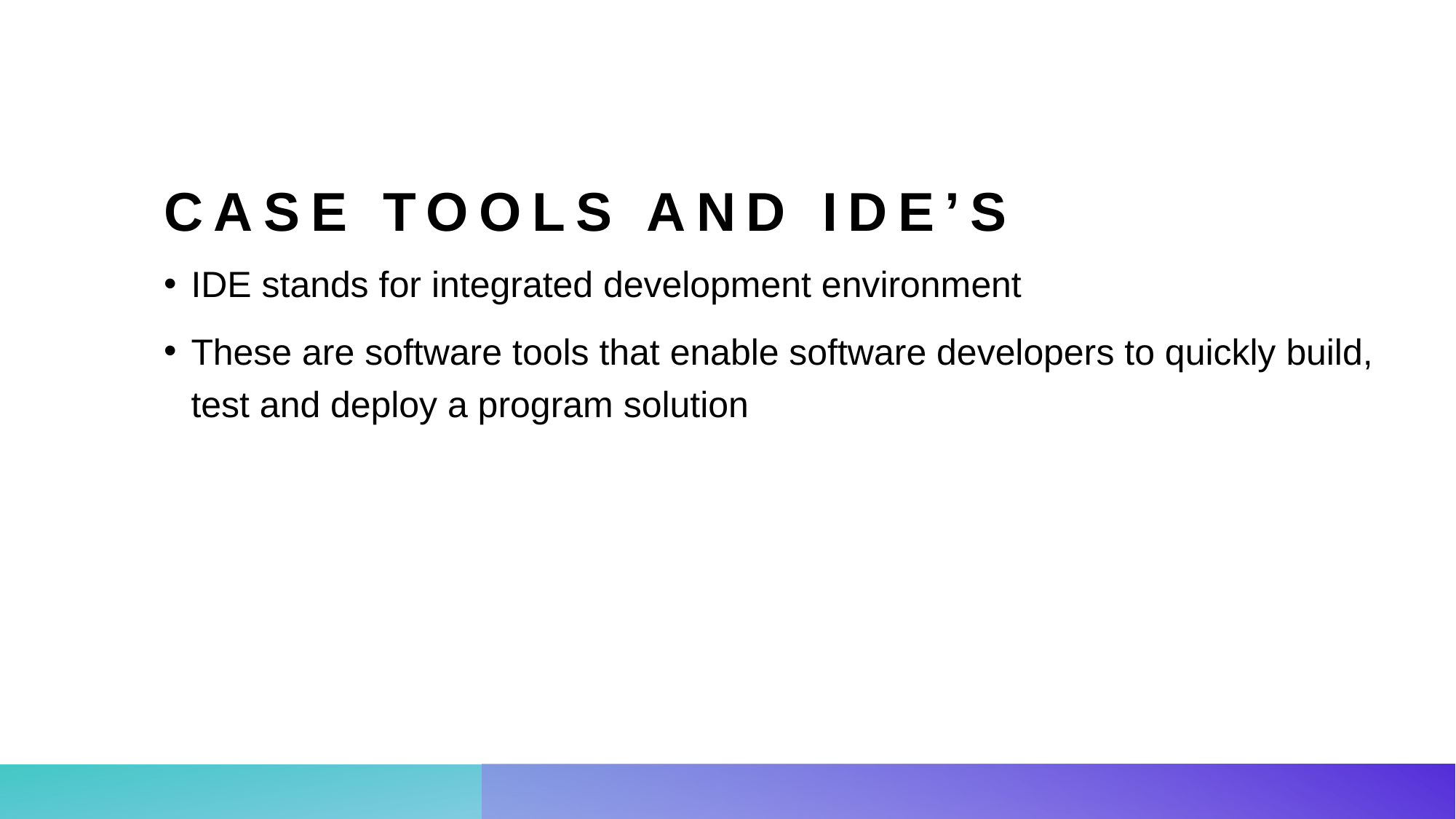

# Case tools and ide’s
IDE stands for integrated development environment
These are software tools that enable software developers to quickly build, test and deploy a program solution